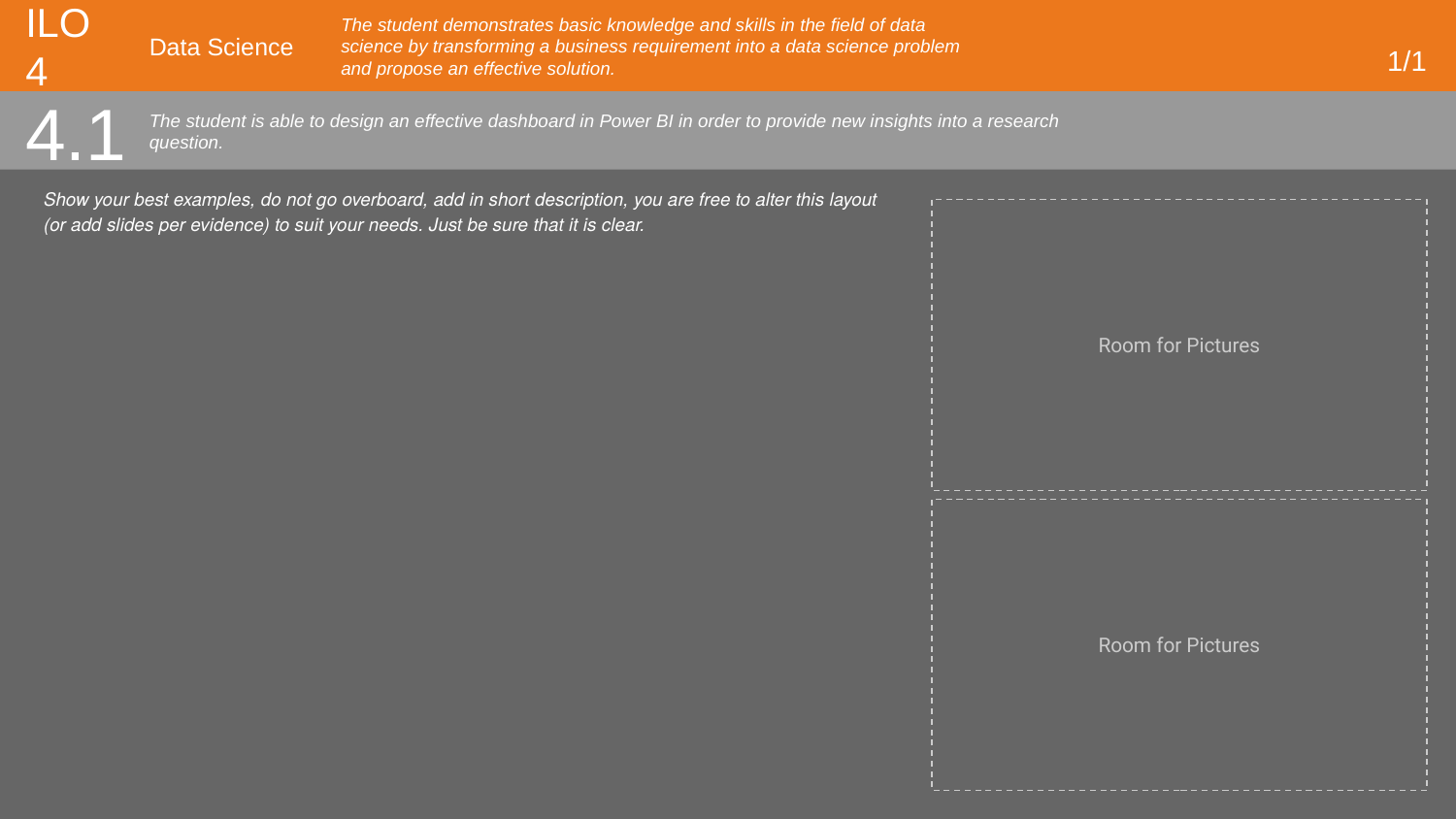

# ILO 4
Data Science
The student demonstrates basic knowledge and skills in the field of data science by transforming a business requirement into a data science problem and propose an effective solution.
1/1
4.1
The student is able to design an effective dashboard in Power BI in order to provide new insights into a research
question.
Show your best examples, do not go overboard, add in short description, you are free to alter this layout (or add slides per evidence) to suit your needs. Just be sure that it is clear.